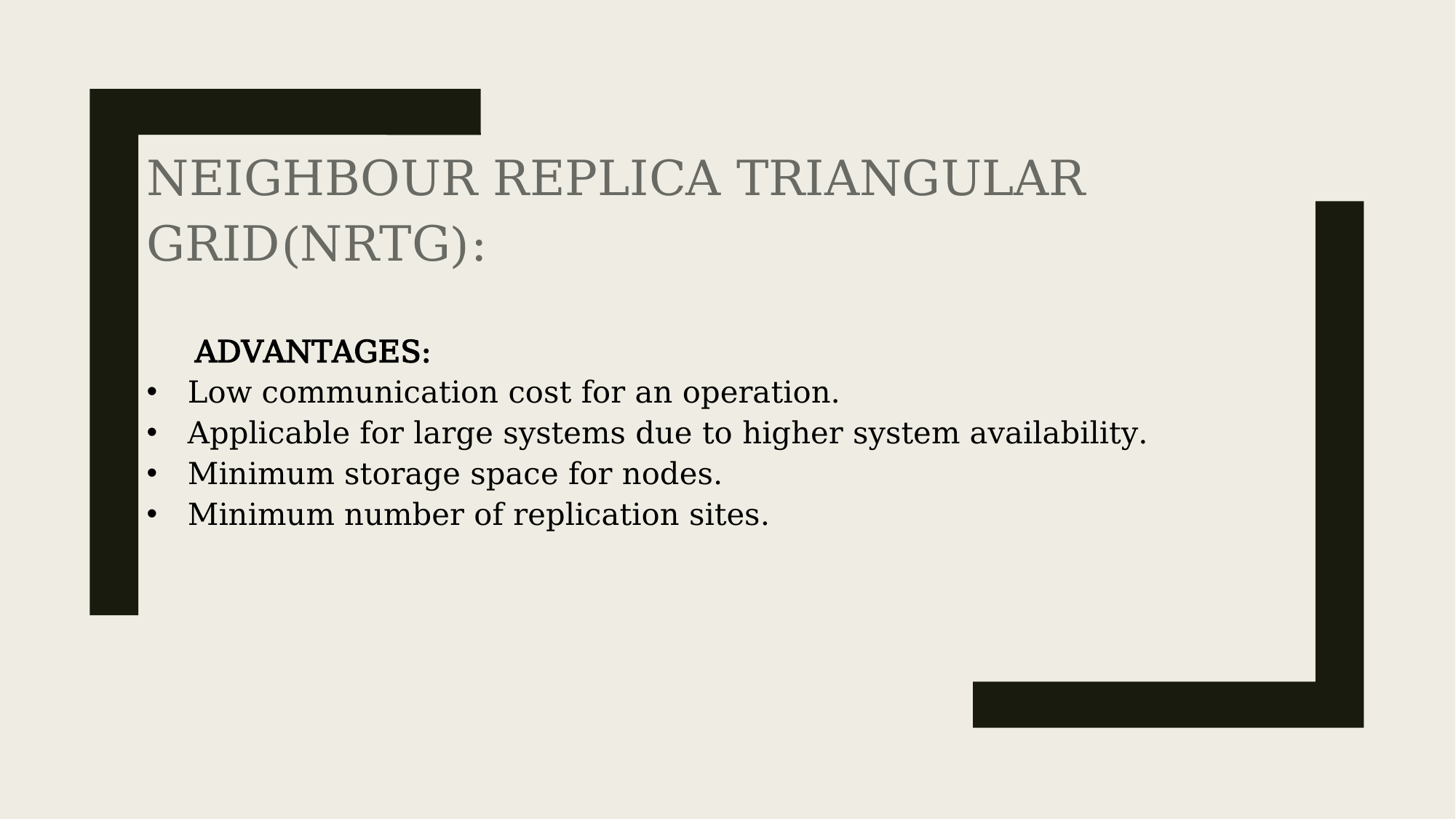

NEIGHBOUR REPLICA TRIANGULAR GRID(NRTG):

     ADVANTAGES:
Low communication cost for an operation.
Applicable for large systems due to higher system availability.
Minimum storage space for nodes.
Minimum number of replication sites.